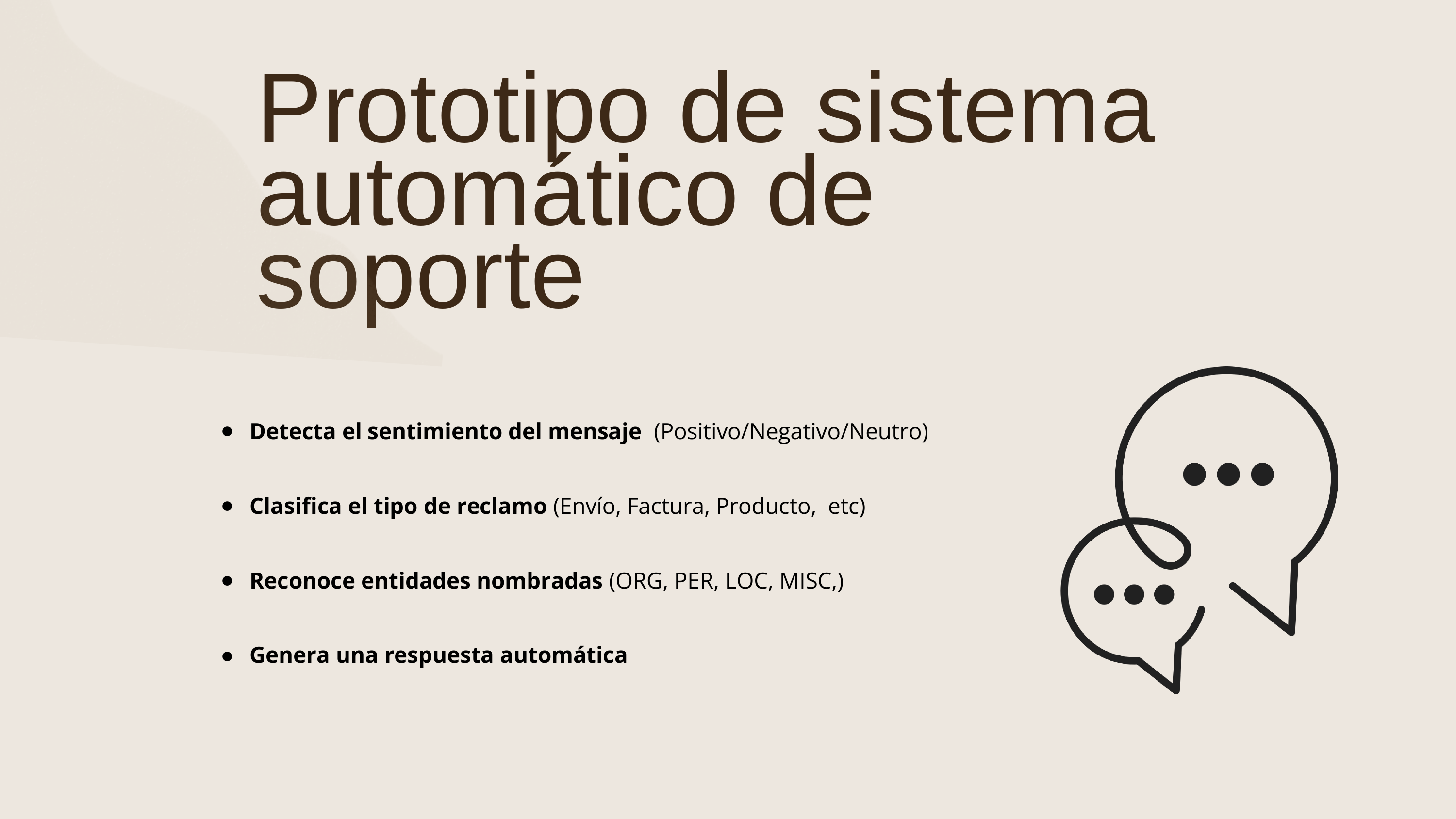

Prototipo de sistema
automático de soporte

Detecta el sentimiento del mensaje  (Positivo/Negativo/Neutro)

Clasifica el tipo de reclamo (Envío, Factura, Producto,  etc)

Reconoce entidades nombradas (ORG, PER, LOC, MISC,)

Genera una respuesta automática